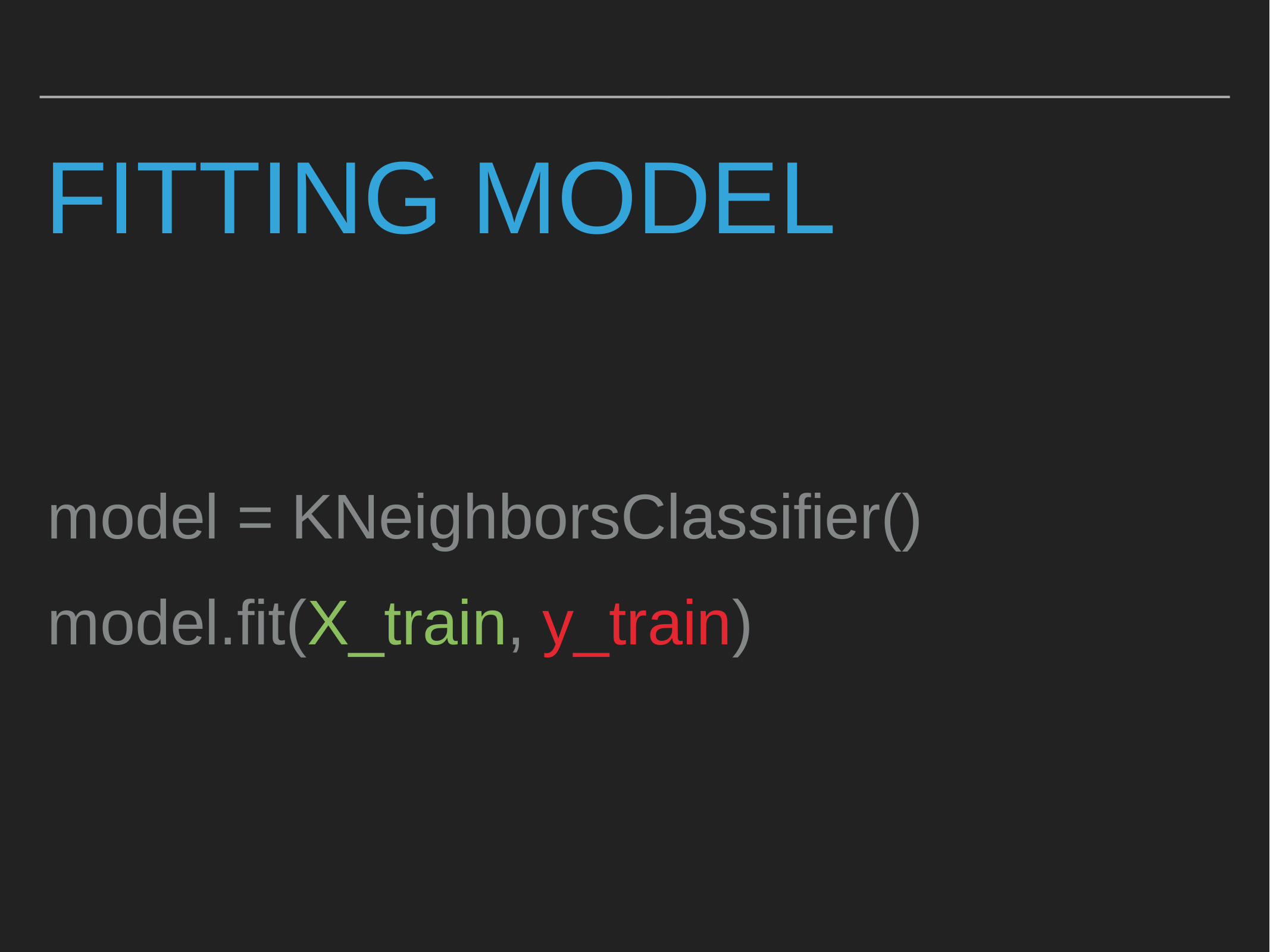

# Fitting Model
model = KNeighborsClassifier()
model.fit(X_train, y_train)